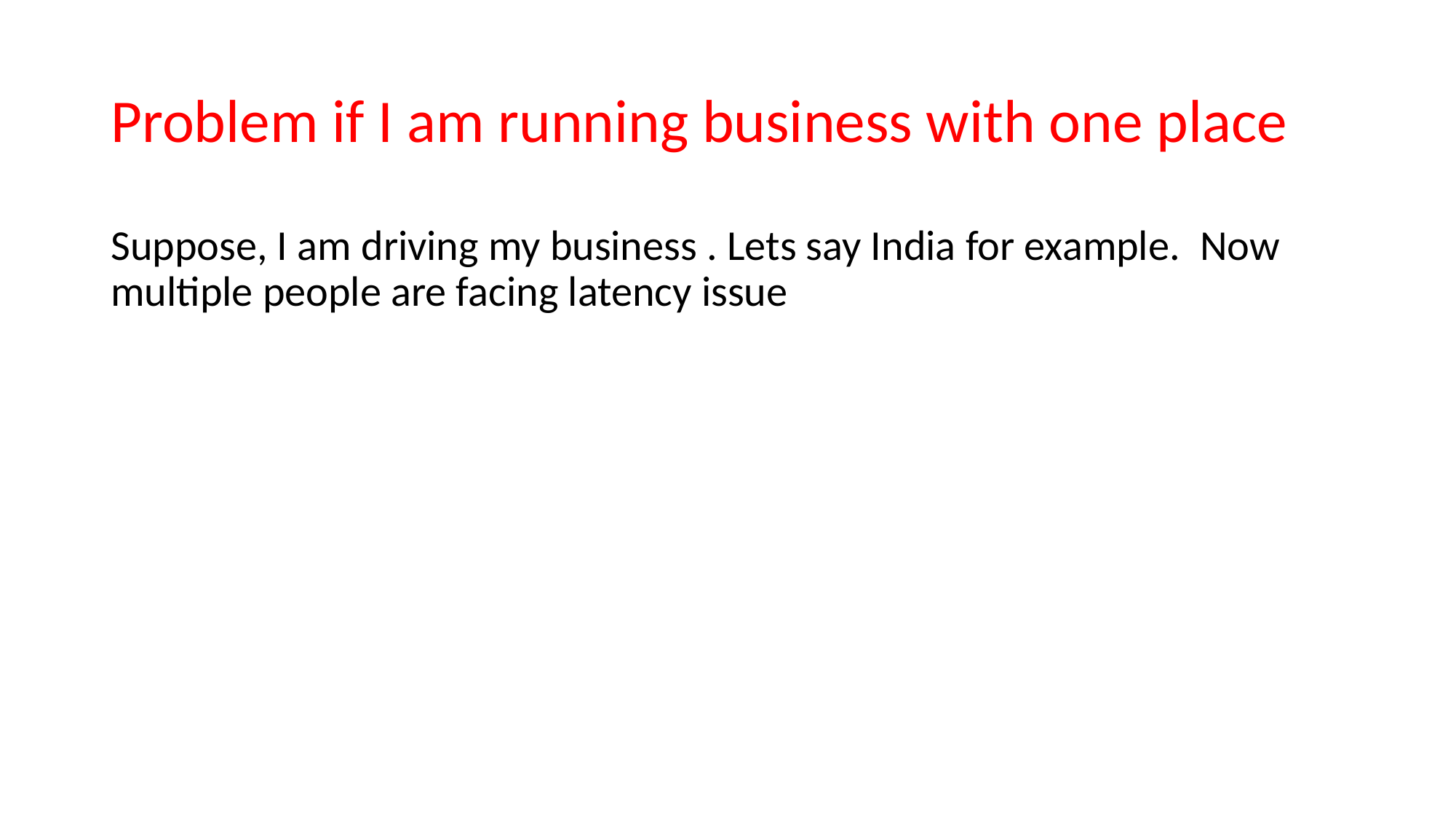

# Problem if I am running business with one place
Suppose, I am driving my business . Lets say India for example.  Now multiple people are facing latency issue